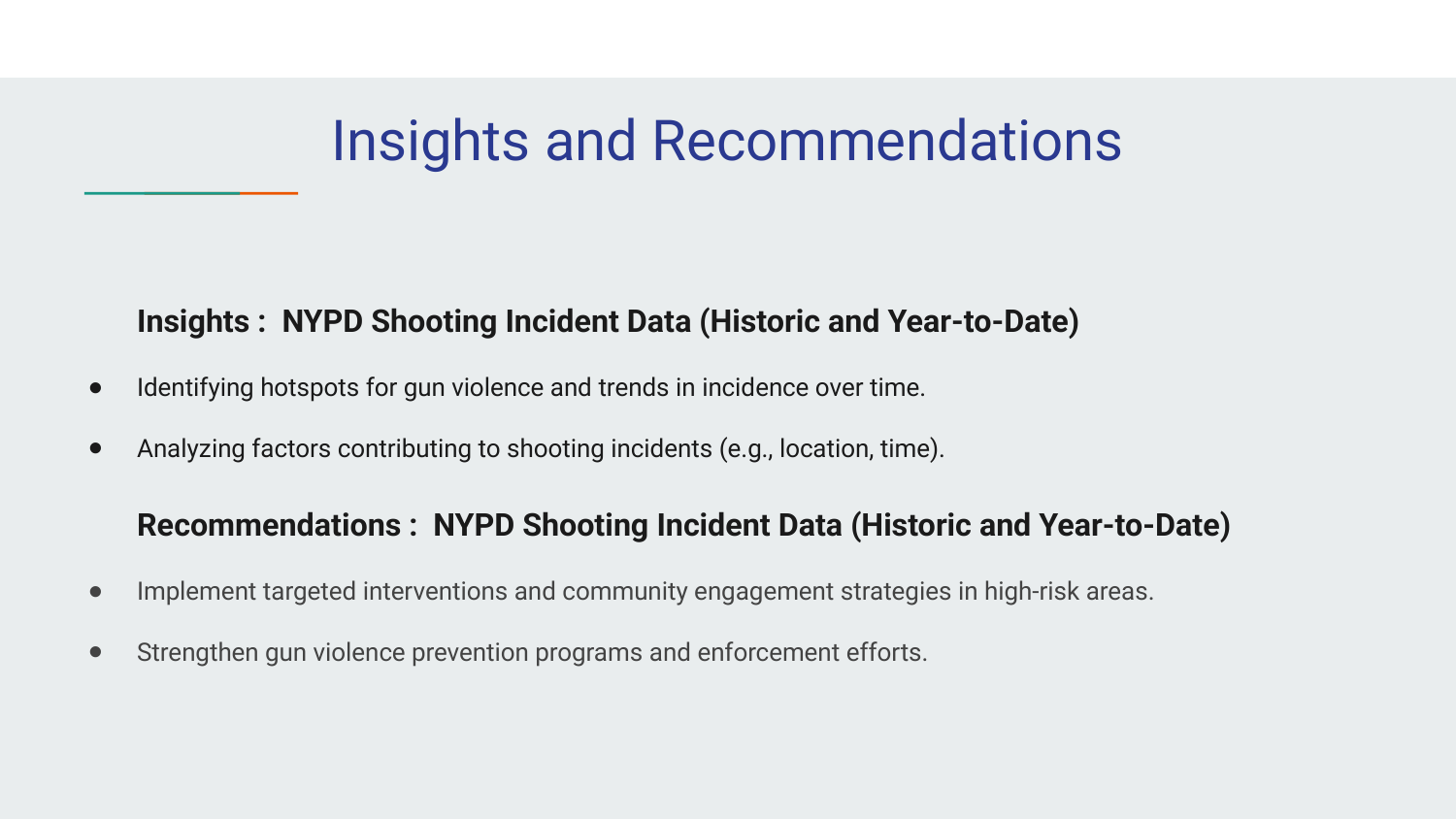

Insights and Recommendations

Insights :  NYPD Shooting Incident Data (Historic and Year-to-Date)

Identifying hotspots for gun violence and trends in incidence over time.

Analyzing factors contributing to shooting incidents (e.g., location, time).

Recommendations :  NYPD Shooting Incident Data (Historic and Year-to-Date)

Implement targeted interventions and community engagement strategies in high-risk areas.

Strengthen gun violence prevention programs and enforcement efforts.